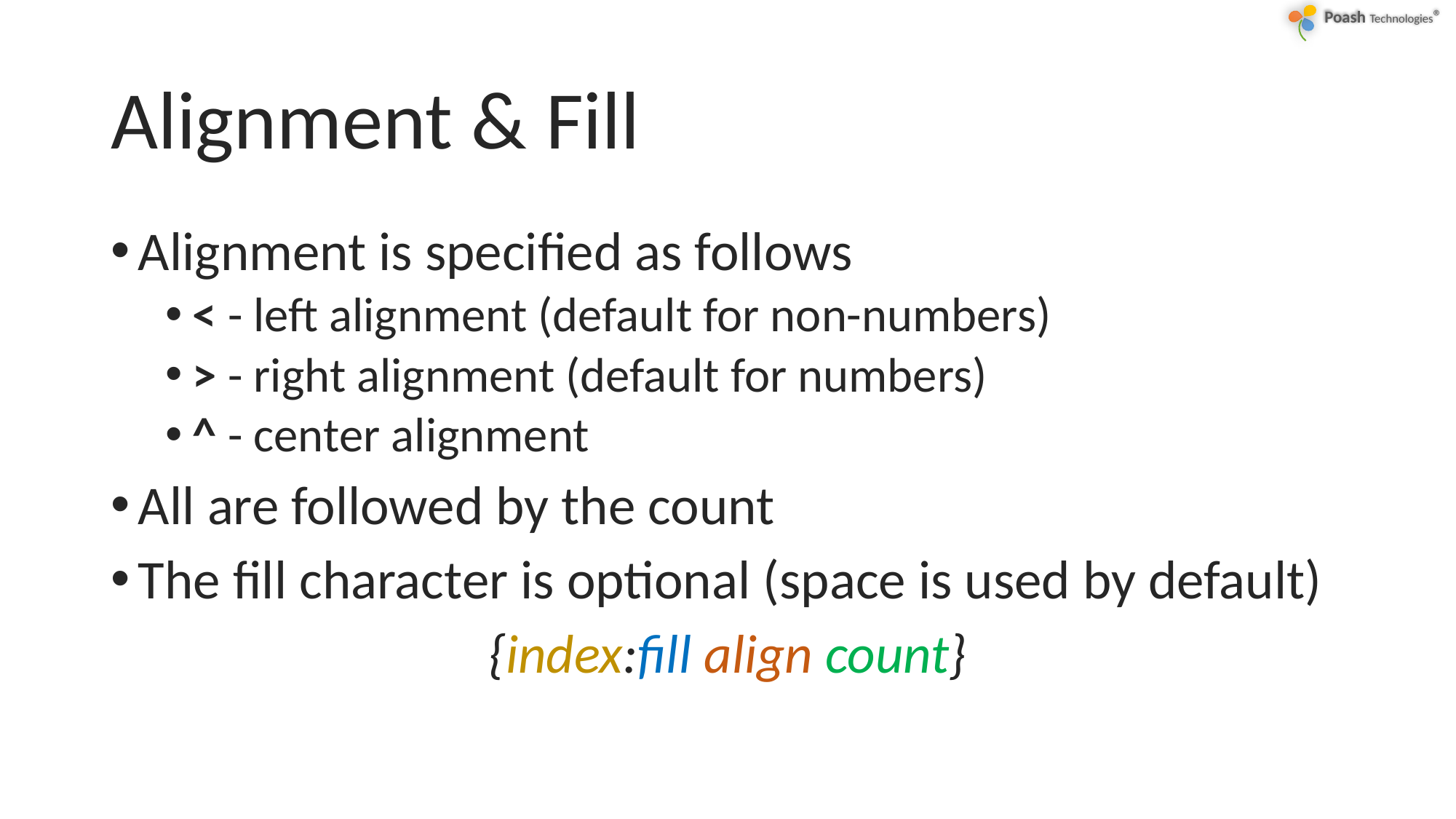

# Alignment & Fill
Alignment is specified as follows
< - left alignment (default for non-numbers)
> - right alignment (default for numbers)
^ - center alignment
All are followed by the count
The fill character is optional (space is used by default)
{index:fill align count}